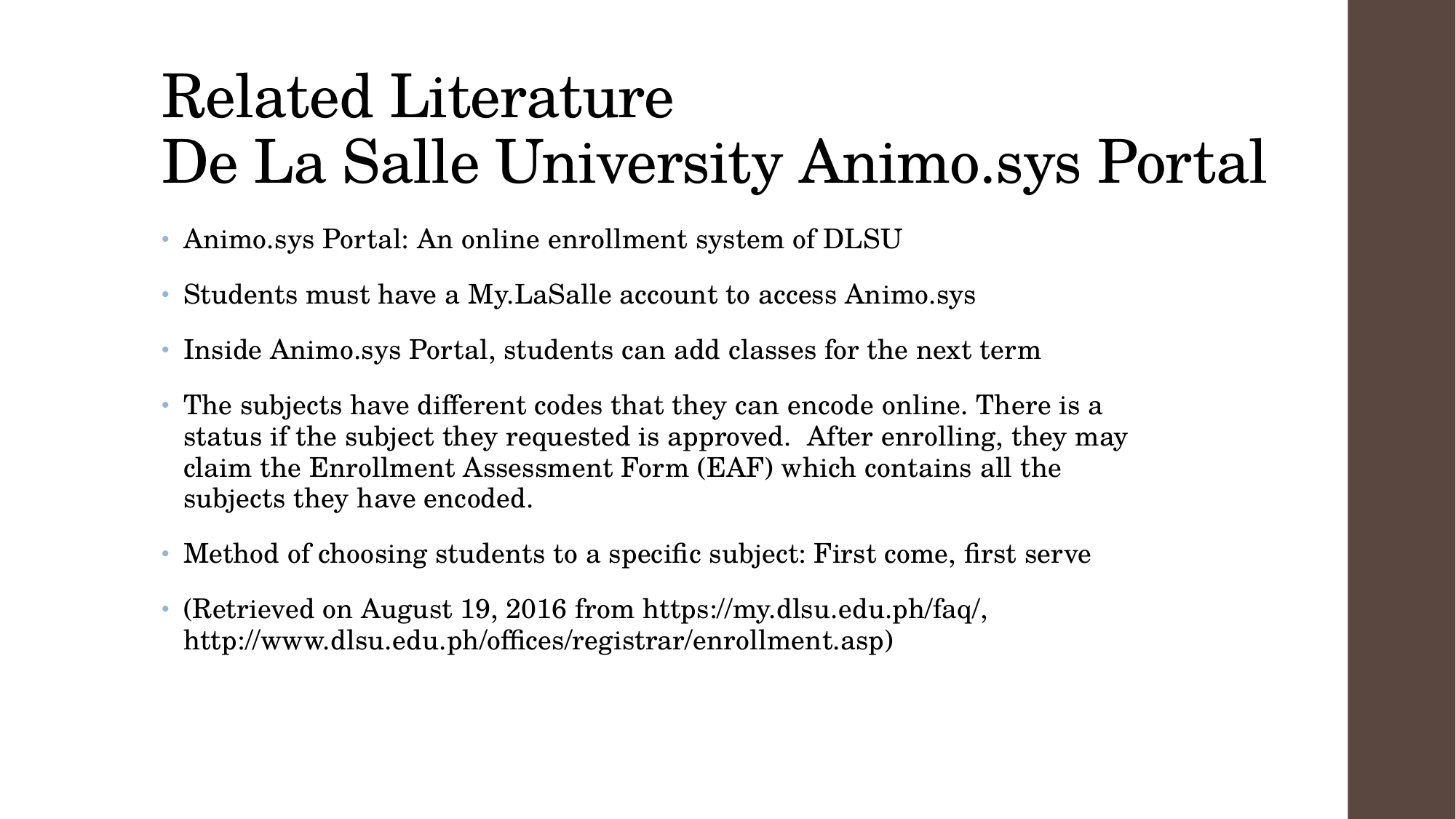

# Related Literature De La Salle University Animo.sys Portal
Animo.sys Portal: An online enrollment system of DLSU
Students must have a My.LaSalle account to access Animo.sys
Inside Animo.sys Portal, students can add classes for the next term
The subjects have different codes that they can encode online. There is a status if the subject they requested is approved.  After enrolling, they may claim the Enrollment Assessment Form (EAF) which contains all the subjects they have encoded.
Method of choosing students to a specific subject: First come, first serve
(Retrieved on August 19, 2016 from https://my.dlsu.edu.ph/faq/, http://www.dlsu.edu.ph/offices/registrar/enrollment.asp)